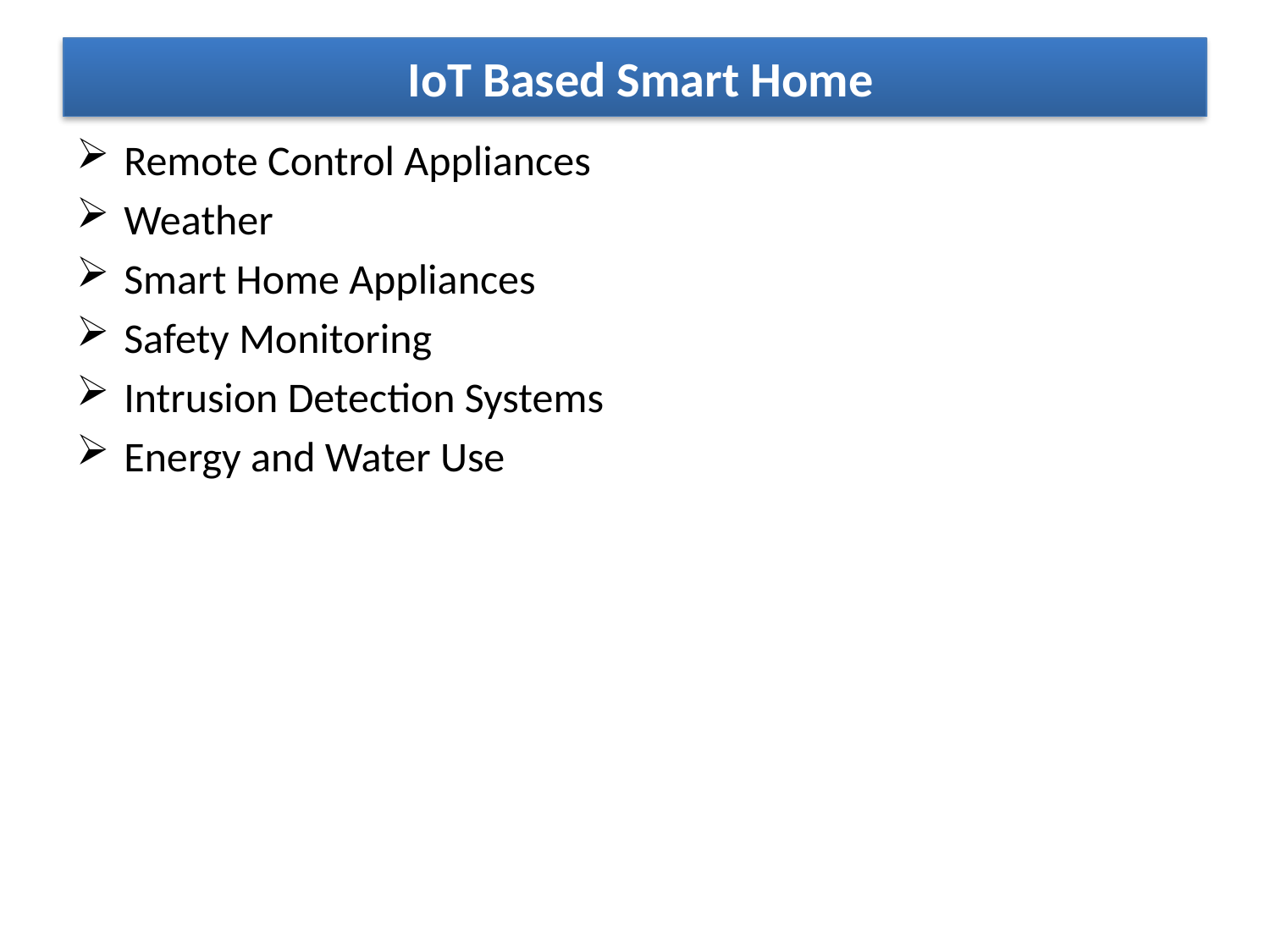

# IoT Based Smart Home
Remote Control Appliances
Weather
Smart Home Appliances
Safety Monitoring
Intrusion Detection Systems
Energy and Water Use